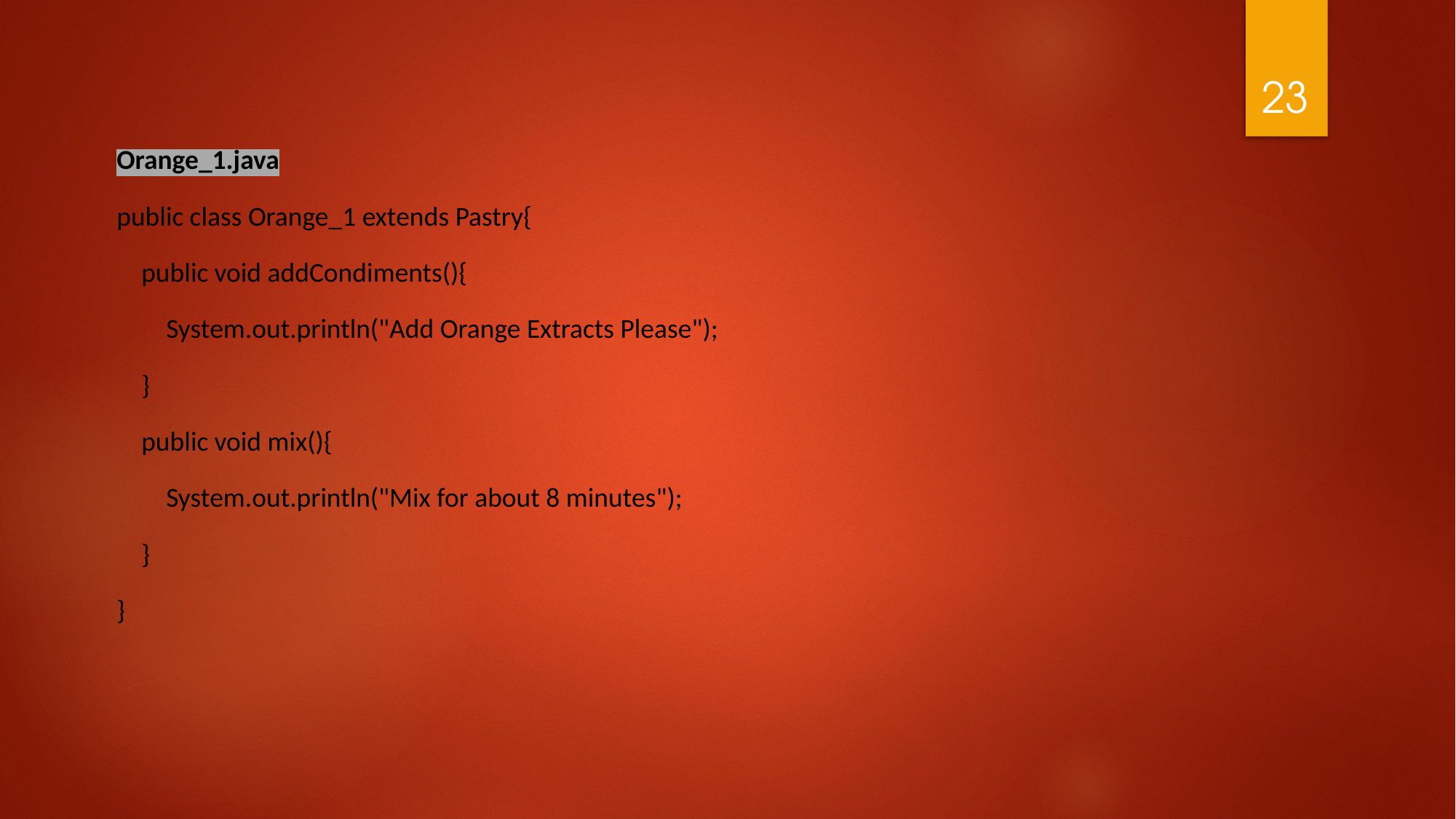

23
Orange_1.java
public class Orange_1 extends Pastry{
    public void addCondiments(){
        System.out.println("Add Orange Extracts Please");
    }
    public void mix(){
        System.out.println("Mix for about 8 minutes");
    }
}